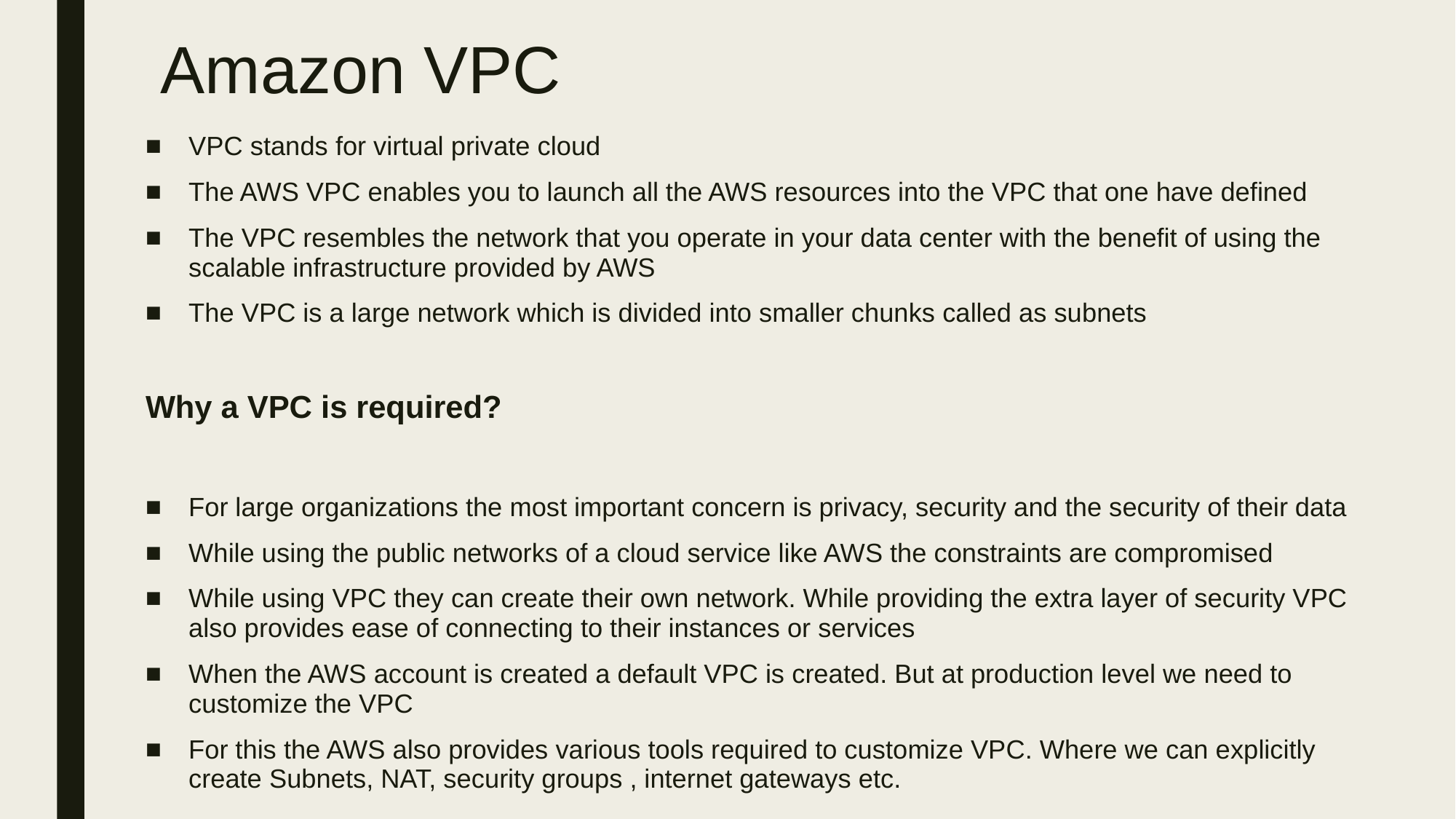

# Amazon VPC
VPC stands for virtual private cloud
The AWS VPC enables you to launch all the AWS resources into the VPC that one have defined
The VPC resembles the network that you operate in your data center with the benefit of using the scalable infrastructure provided by AWS
The VPC is a large network which is divided into smaller chunks called as subnets

Why a VPC is required?

For large organizations the most important concern is privacy, security and the security of their data
While using the public networks of a cloud service like AWS the constraints are compromised
While using VPC they can create their own network. While providing the extra layer of security VPC also provides ease of connecting to their instances or services
When the AWS account is created a default VPC is created. But at production level we need to customize the VPC
For this the AWS also provides various tools required to customize VPC. Where we can explicitly create Subnets, NAT, security groups , internet gateways etc.